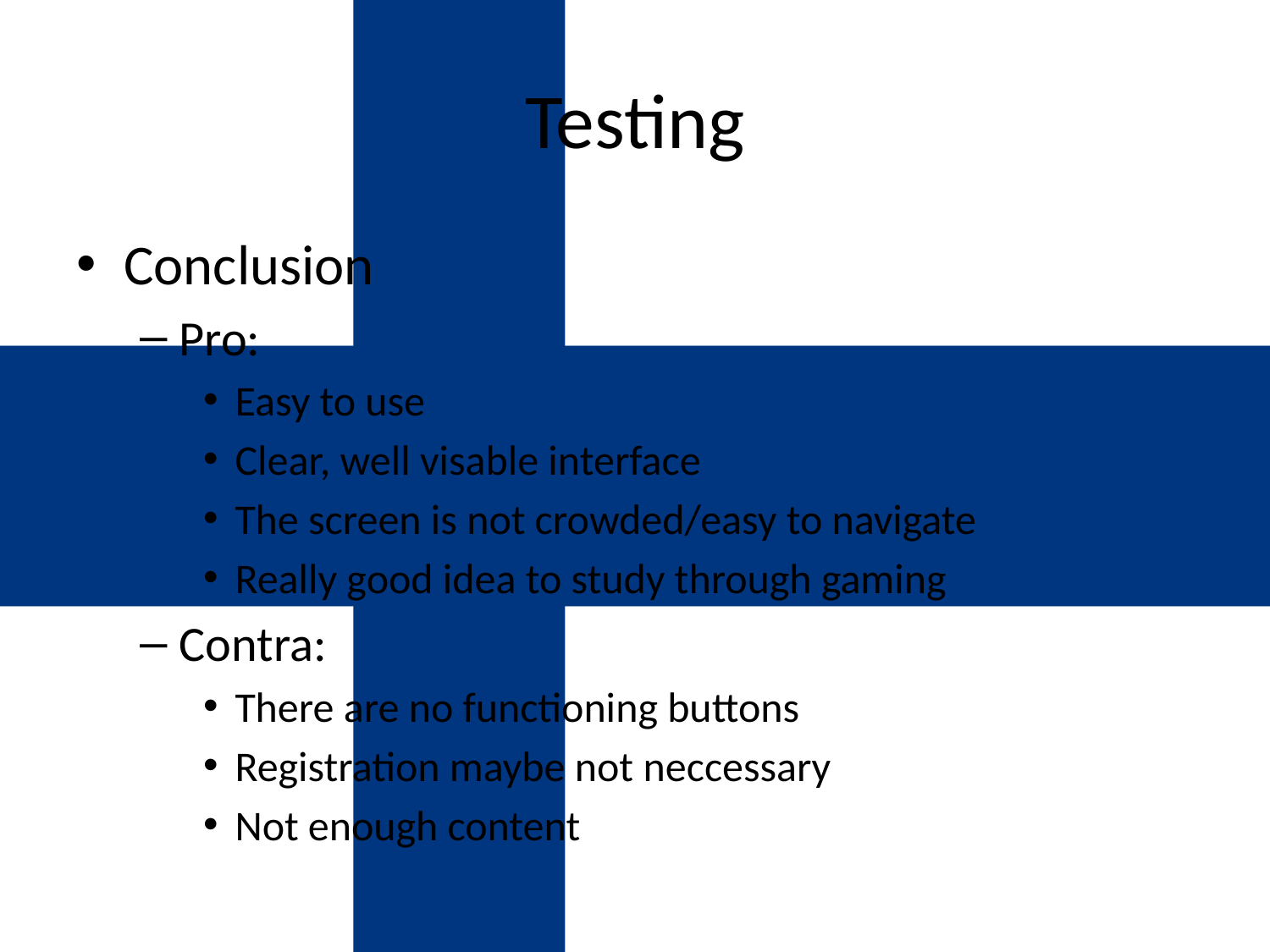

# Testing
Conclusion
Pro:
Easy to use
Clear, well visable interface
The screen is not crowded/easy to navigate
Really good idea to study through gaming
Contra:
There are no functioning buttons
Registration maybe not neccessary
Not enough content